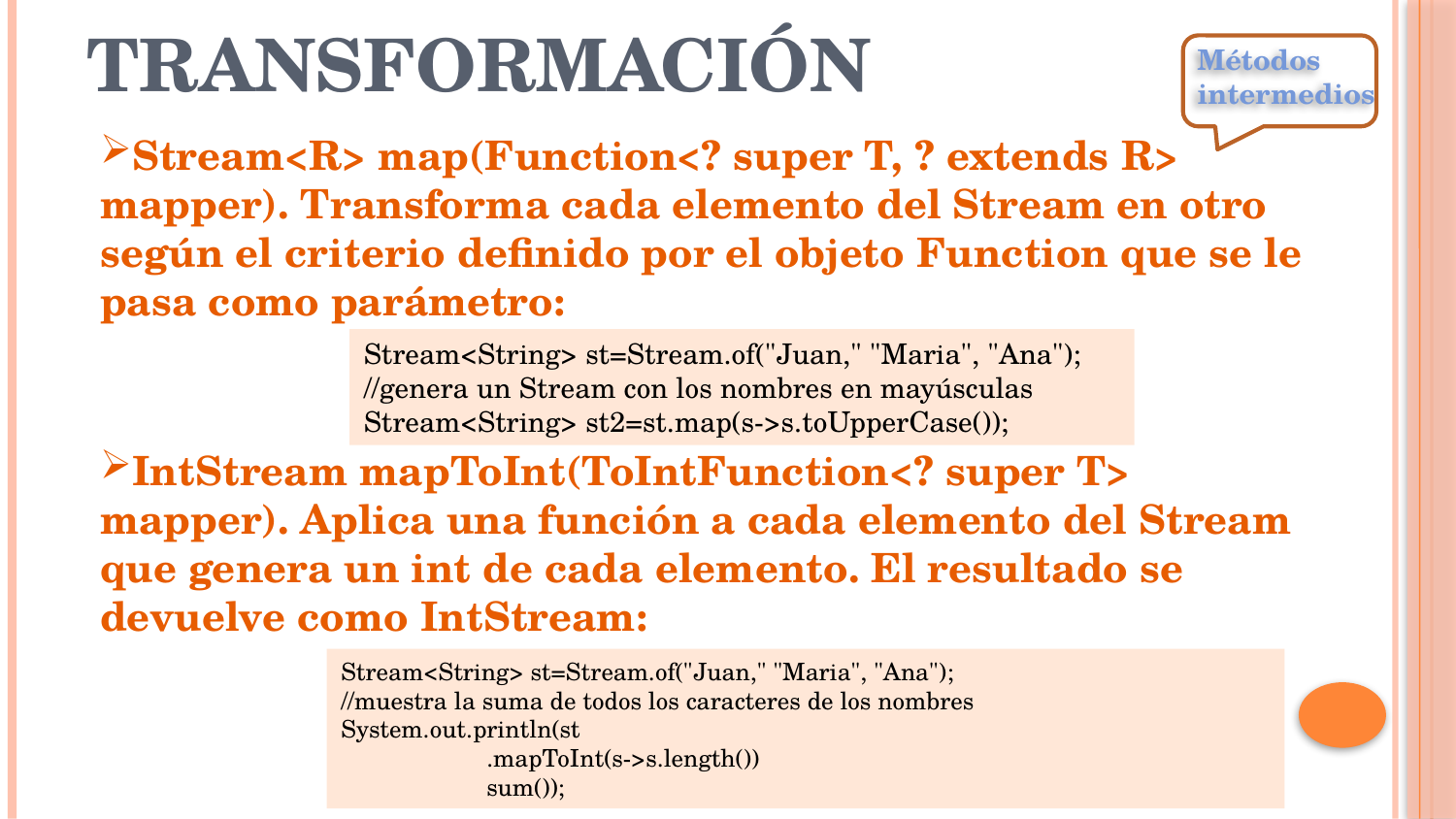

# Transformación

Métodos intermedios
Stream<R> map(Function<? super T, ? extends R> mapper). Transforma cada elemento del Stream en otro según el criterio definido por el objeto Function que se le pasa como parámetro:

IntStream mapToInt(ToIntFunction<? super T> mapper). Aplica una función a cada elemento del Stream que genera un int de cada elemento. El resultado se devuelve como IntStream:

Stream<String> st=Stream.of("Juan," "Maria", "Ana");
//genera un Stream con los nombres en mayúsculas
Stream<String> st2=st.map(s->s.toUpperCase());
Stream<String> st=Stream.of("Juan," "Maria", "Ana");
//muestra la suma de todos los caracteres de los nombres
System.out.println(st
	.mapToInt(s->s.length())
	sum());